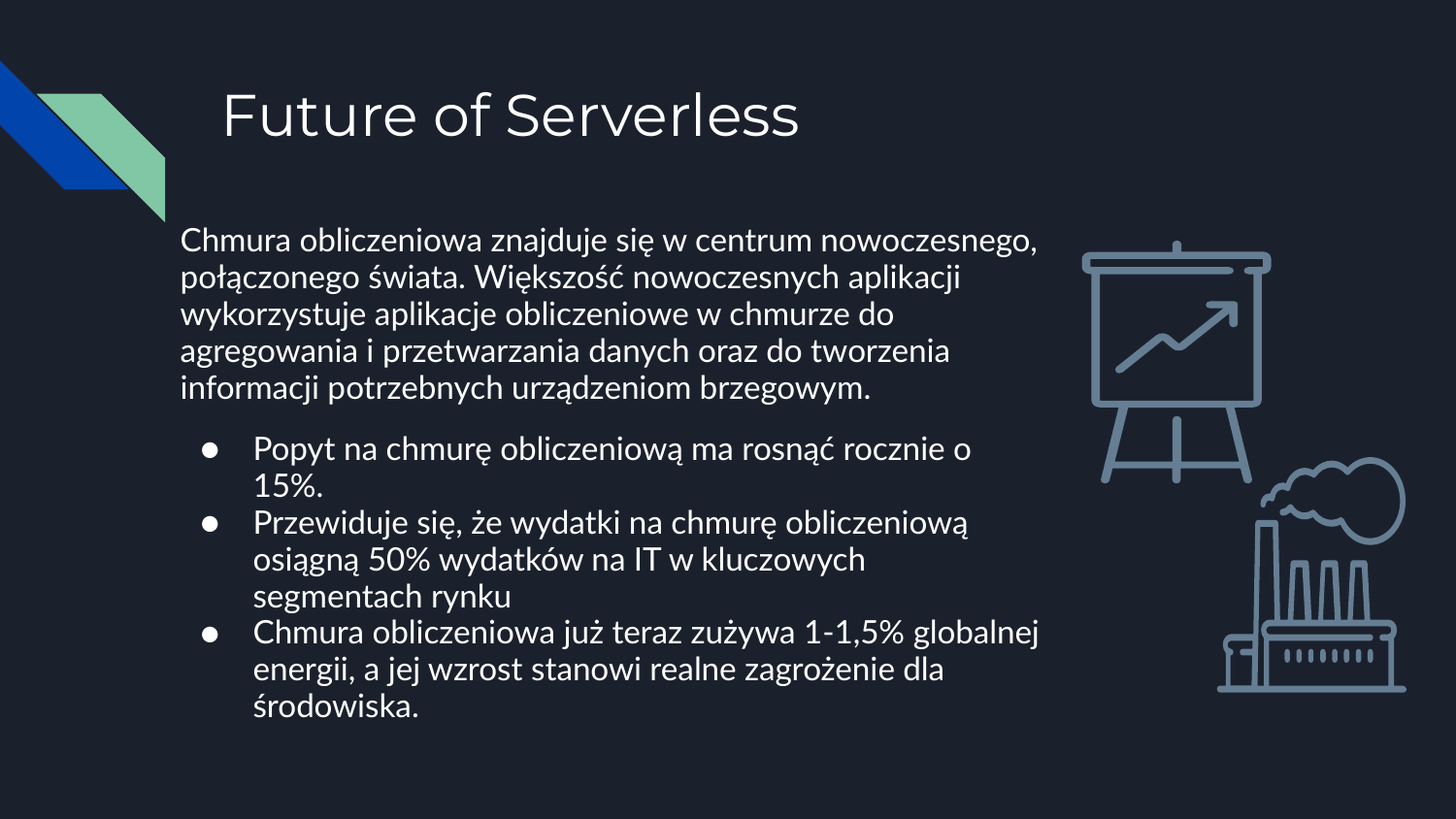

# Future of Serverless
Chmura obliczeniowa znajduje się w centrum nowoczesnego, połączonego świata. Większość nowoczesnych aplikacji wykorzystuje aplikacje obliczeniowe w chmurze do agregowania i przetwarzania danych oraz do tworzenia informacji potrzebnych urządzeniom brzegowym.
Popyt na chmurę obliczeniową ma rosnąć rocznie o 15%.
Przewiduje się, że wydatki na chmurę obliczeniową osiągną 50% wydatków na IT w kluczowych segmentach rynku
Chmura obliczeniowa już teraz zużywa 1-1,5% globalnej energii, a jej wzrost stanowi realne zagrożenie dla środowiska.